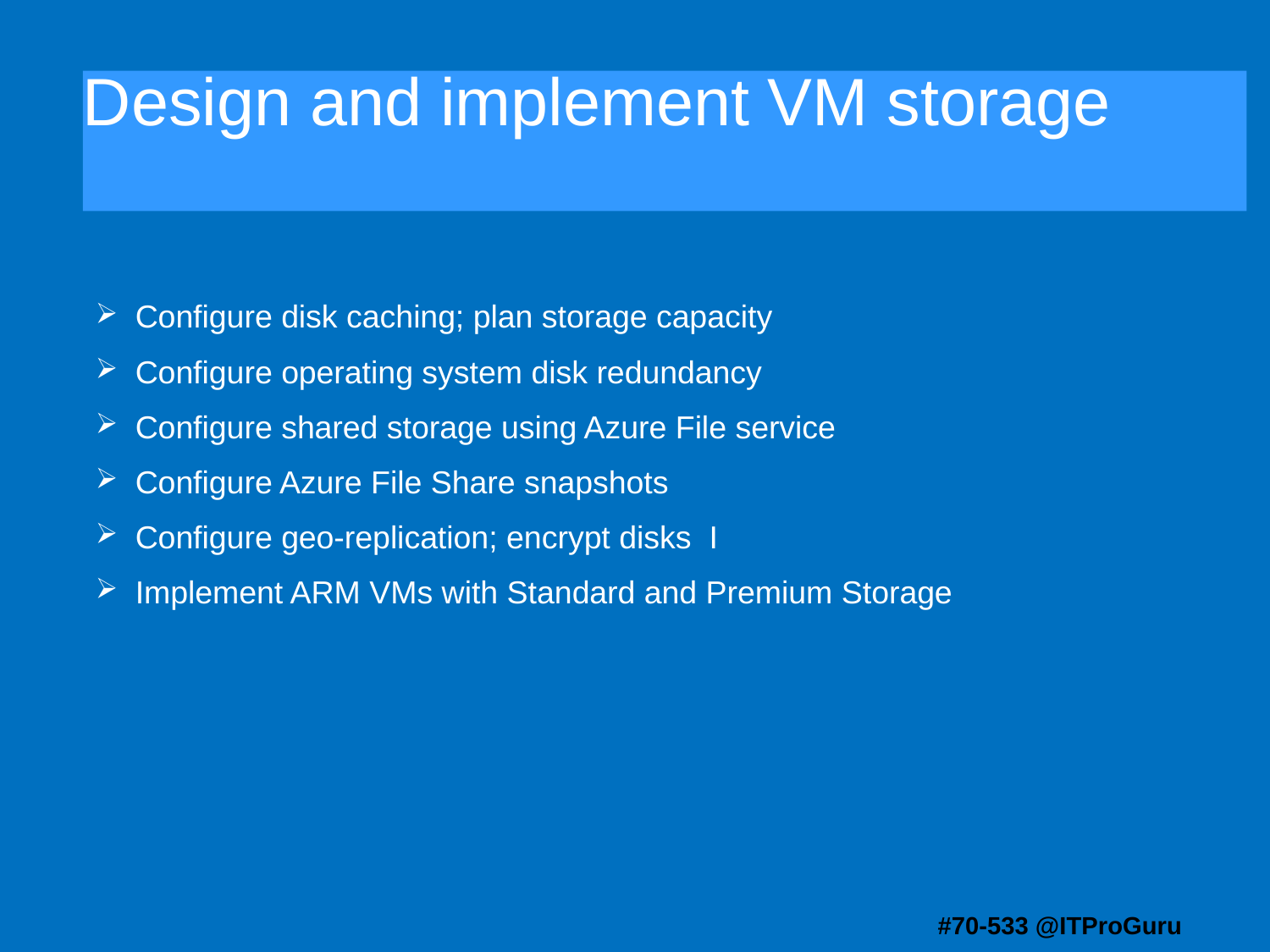

# Design and implement VM storage
Configure disk caching; plan storage capacity
Configure operating system disk redundancy
Configure shared storage using Azure File service
Configure Azure File Share snapshots
Configure geo-replication; encrypt disks  I
Implement ARM VMs with Standard and Premium Storage